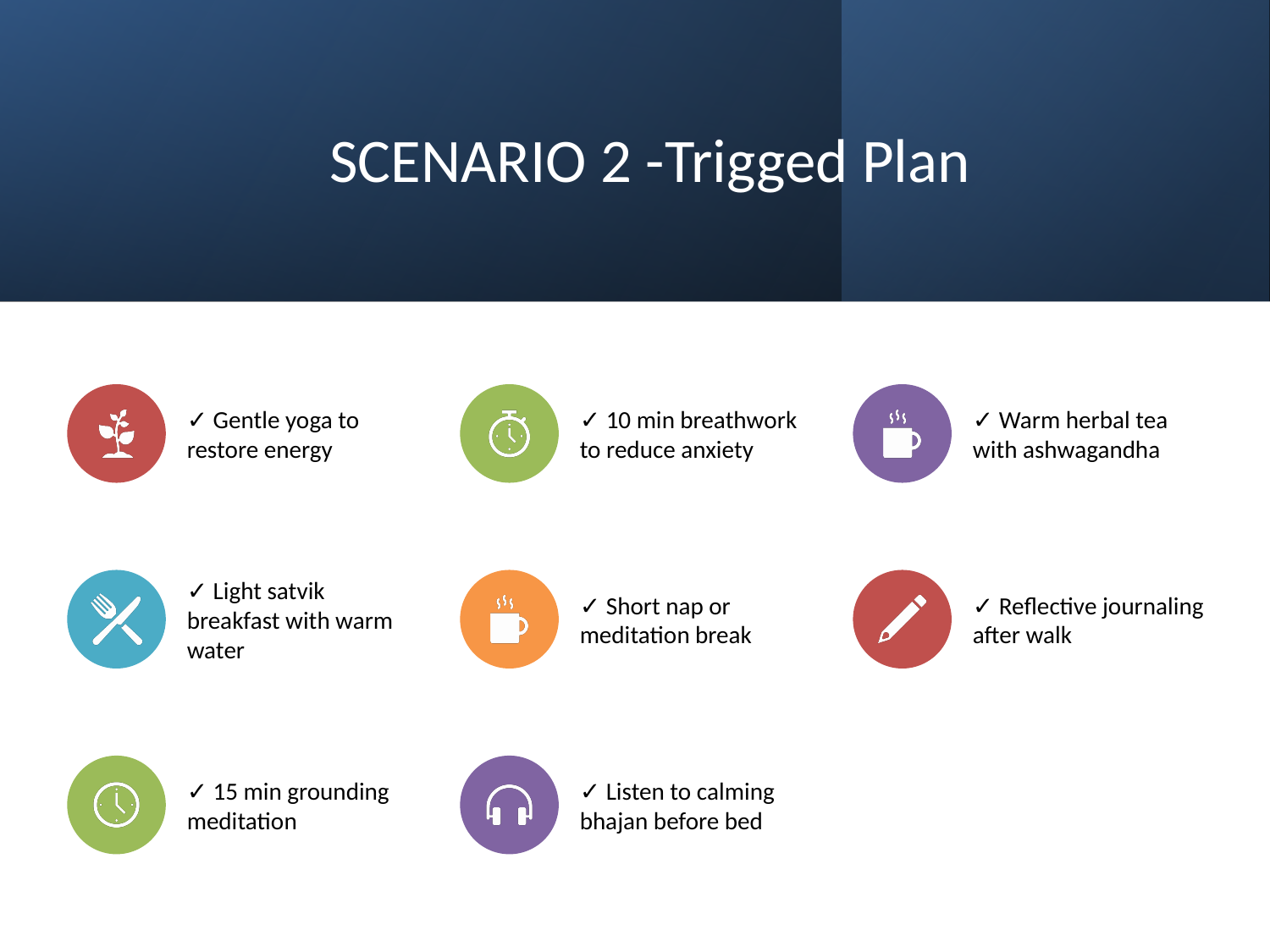

# SCENARIO 2 -Trigged Plan
✓ Gentle yoga to restore energy
✓ 10 min breathwork to reduce anxiety
✓ Warm herbal tea with ashwagandha
✓ Light satvik breakfast with warm water
✓ Short nap or meditation break
✓ Reflective journaling after walk
✓ 15 min grounding meditation
✓ Listen to calming bhajan before bed